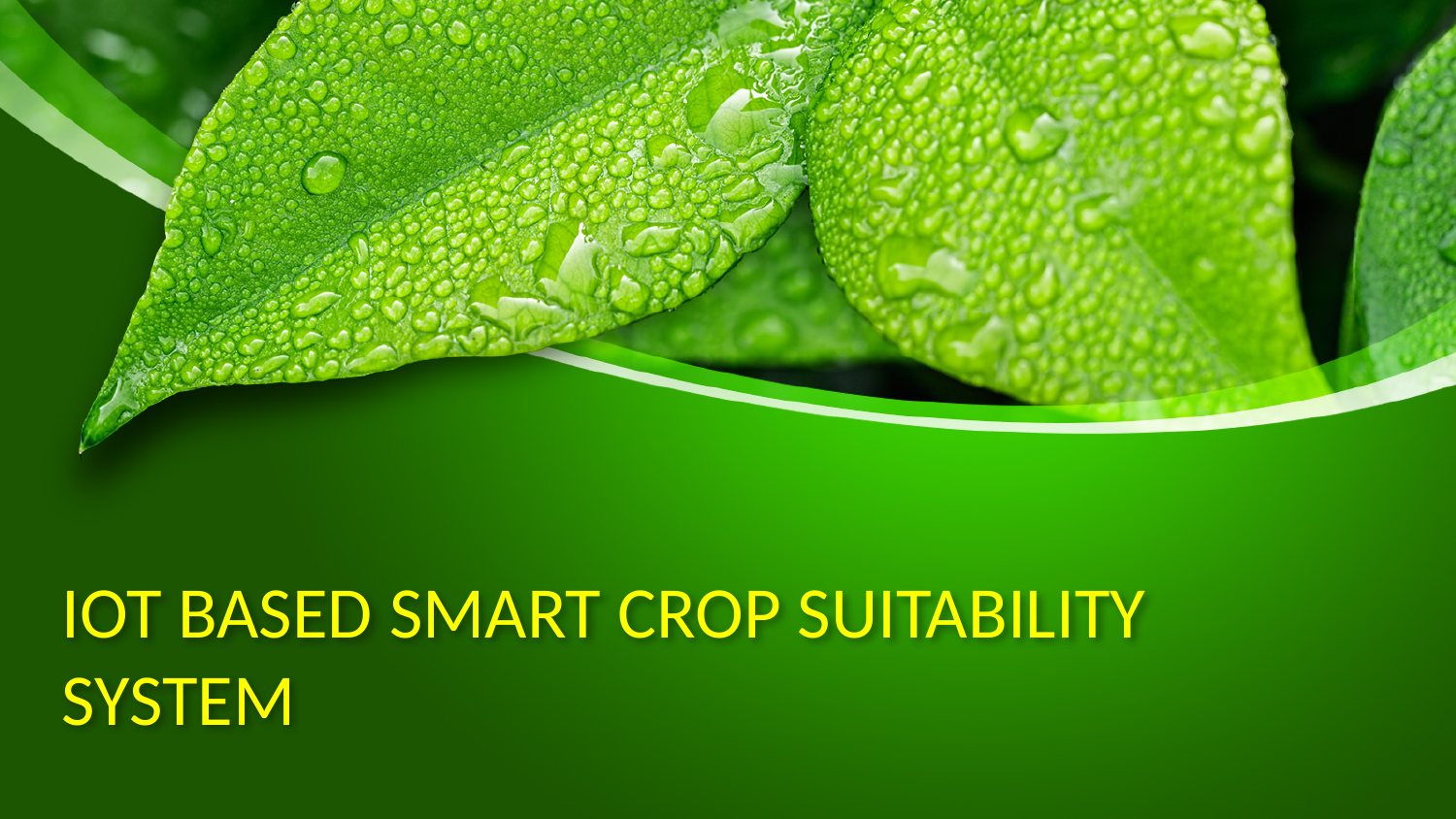

# IOT BASED SMART CROP SUITABILITY SYSTEM